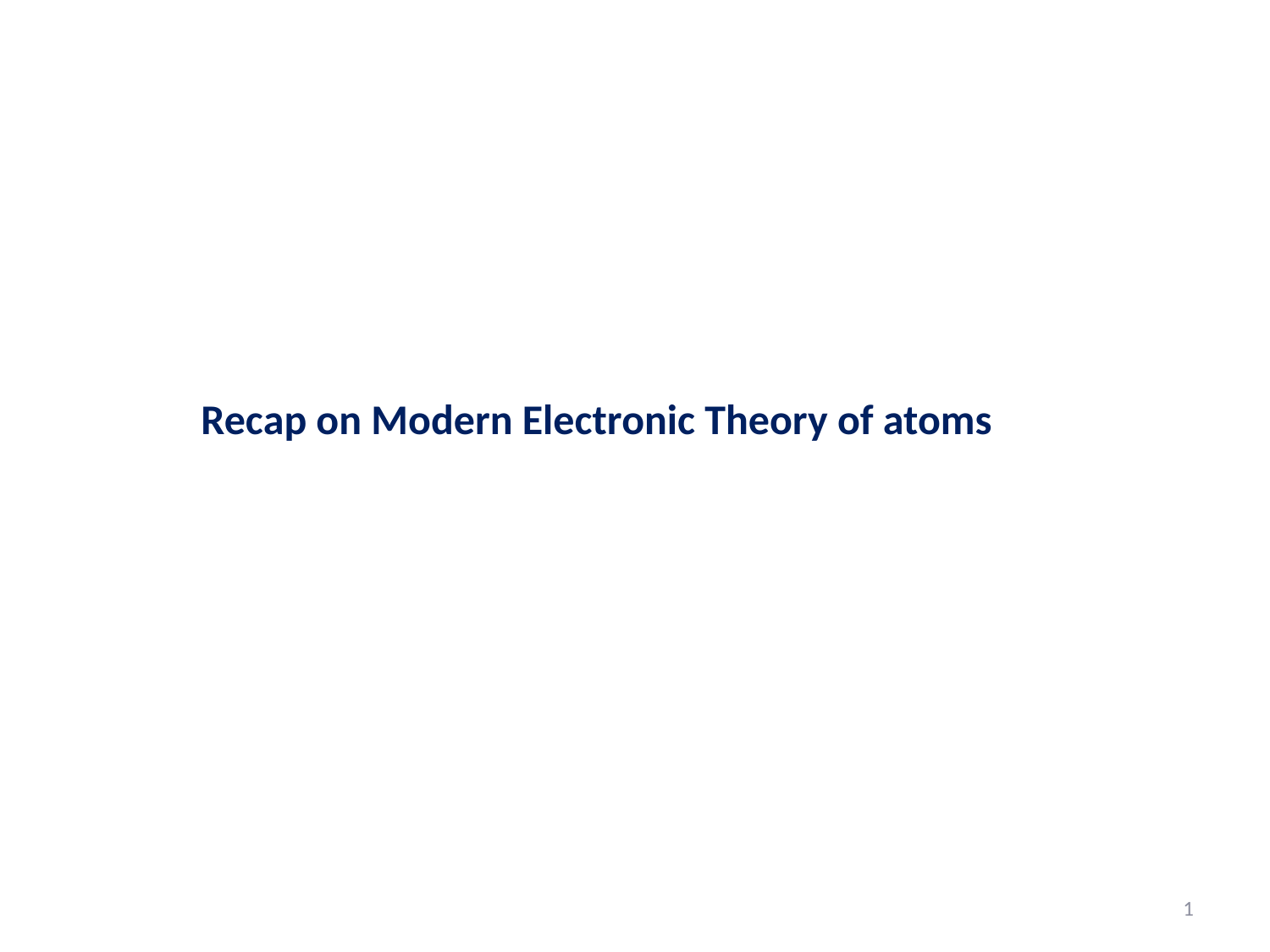

Recap on Modern Electronic Theory of atoms
1